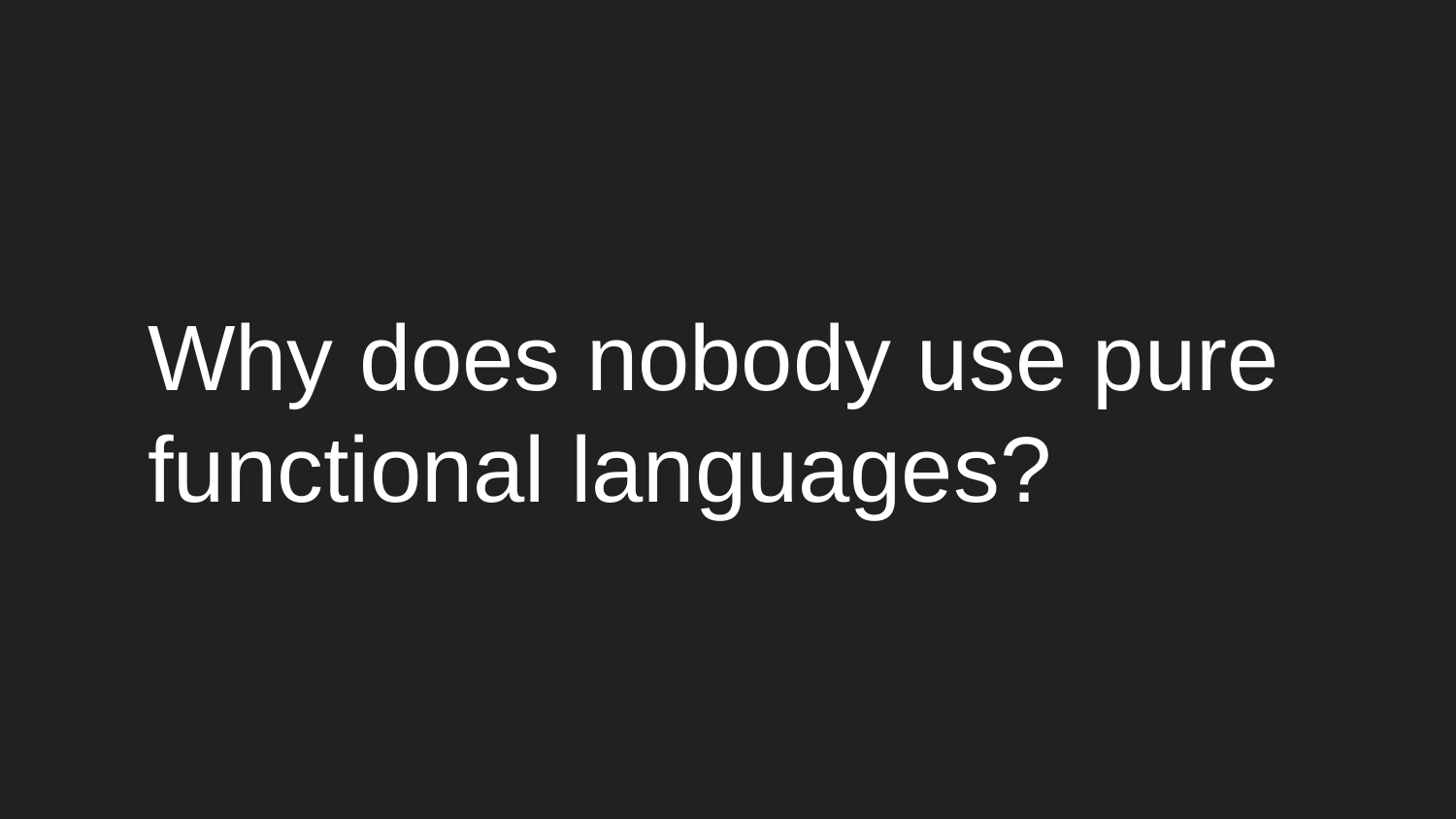

# Why does nobody use pure functional languages?